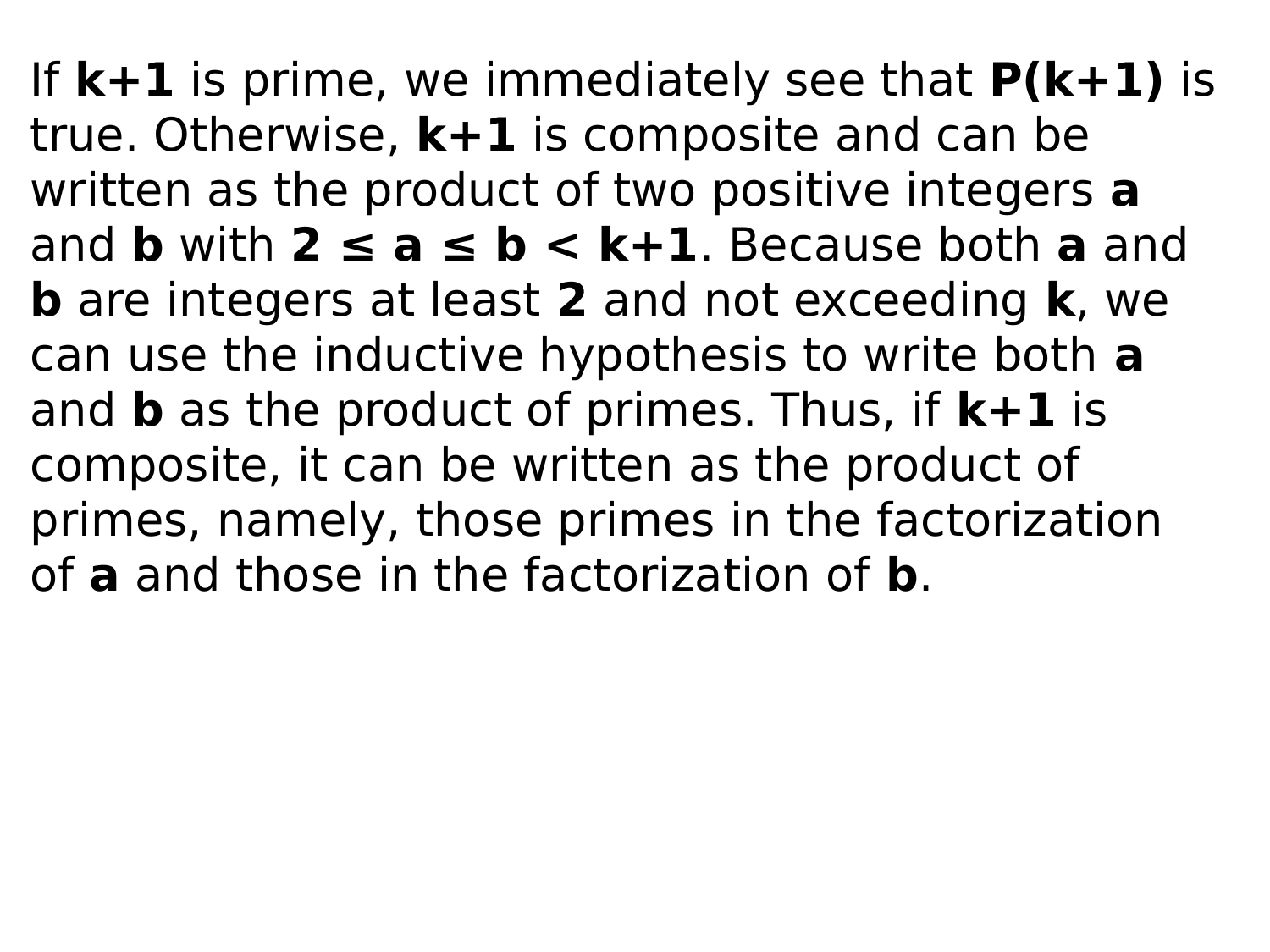

If k+1 is prime, we immediately see that P(k+1) is true. Otherwise, k+1 is composite and can be written as the product of two positive integers a and b with 2 ≤ a ≤ b < k+1. Because both a and b are integers at least 2 and not exceeding k, we can use the inductive hypothesis to write both a and b as the product of primes. Thus, if k+1 is composite, it can be written as the product of primes, namely, those primes in the factorization of a and those in the factorization of b.